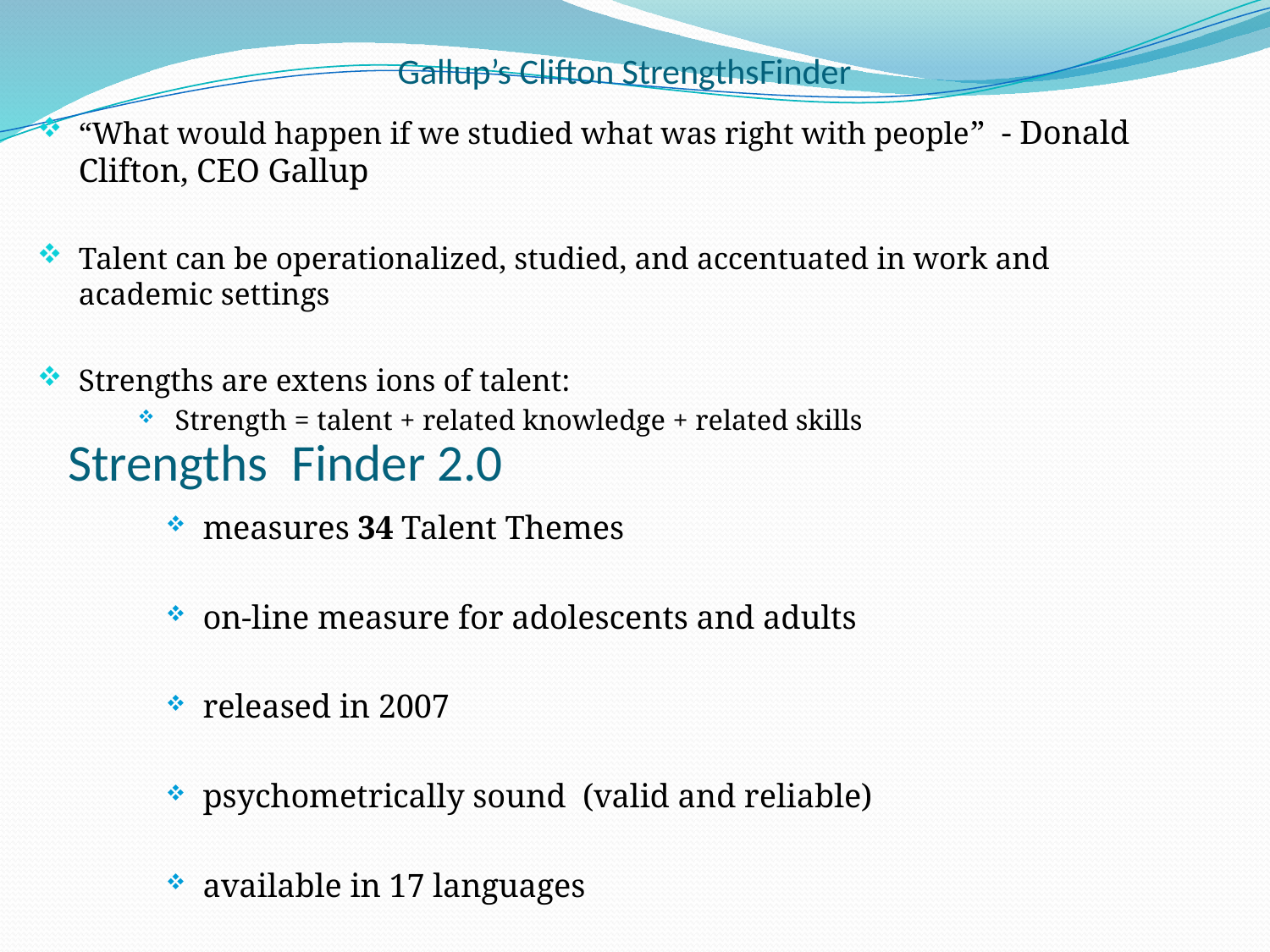

# Gallup’s Clifton StrengthsFinder
“What would happen if we studied what was right with people”  - Donald Clifton, CEO Gallup

Talent can be operationalized, studied, and accentuated in work and academic settings

Strengths are extens ions of talent:
Strength = talent + related knowledge + related skills
Strengths  Finder 2.0
measures 34 Talent Themes

on-line measure for adolescents and adults

released in 2007

psychometrically sound  (valid and reliable)

available in 17 languages